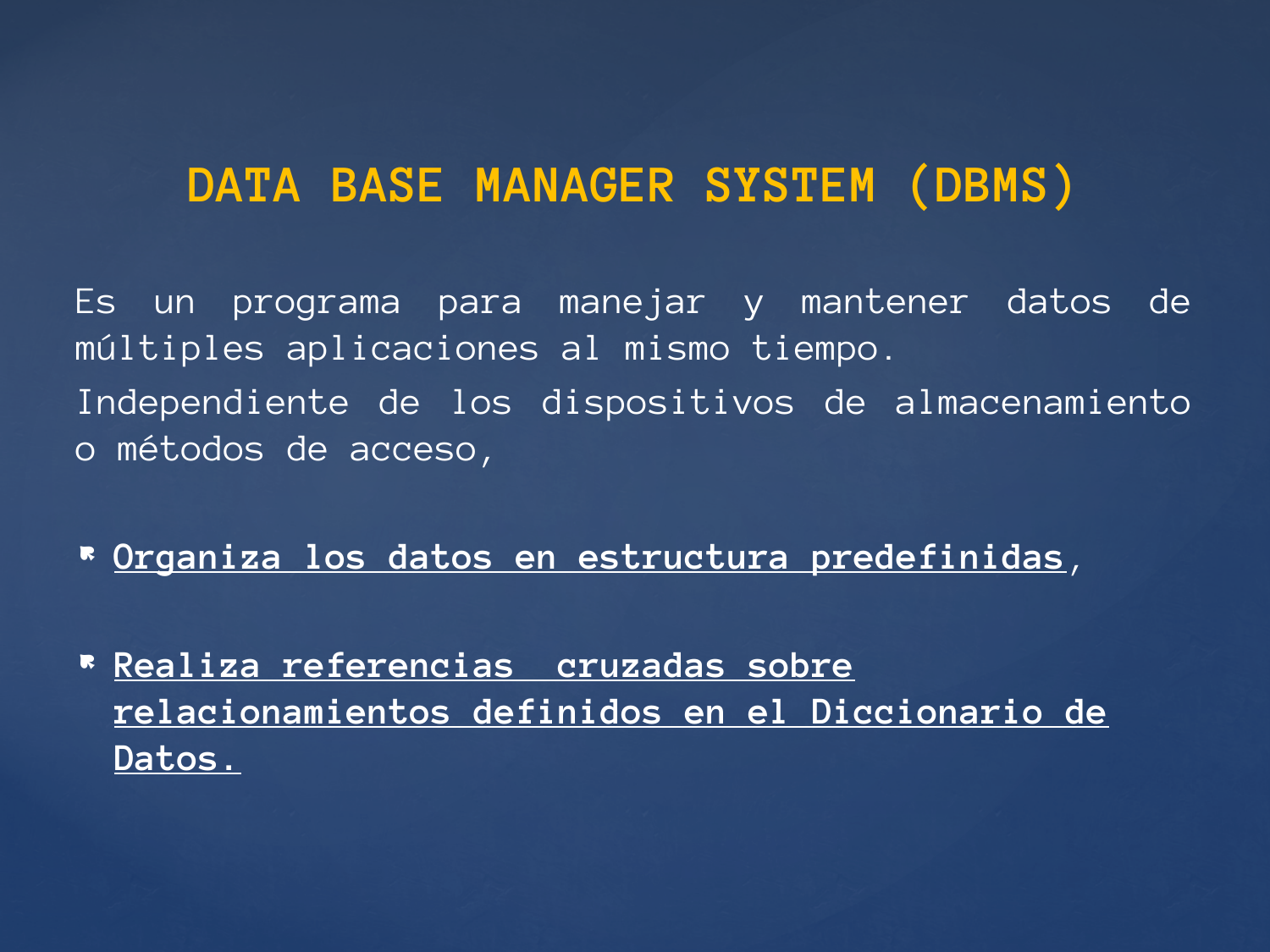

DATA BASE MANAGER SYSTEM (DBMS)

Es un programa para manejar y mantener datos de múltiples aplicaciones al mismo tiempo.
Independiente de los dispositivos de almacenamiento o métodos de acceso,

Organiza los datos en estructura predefinidas,

Realiza referencias  cruzadas sobre relacionamientos definidos en el Diccionario de Datos.